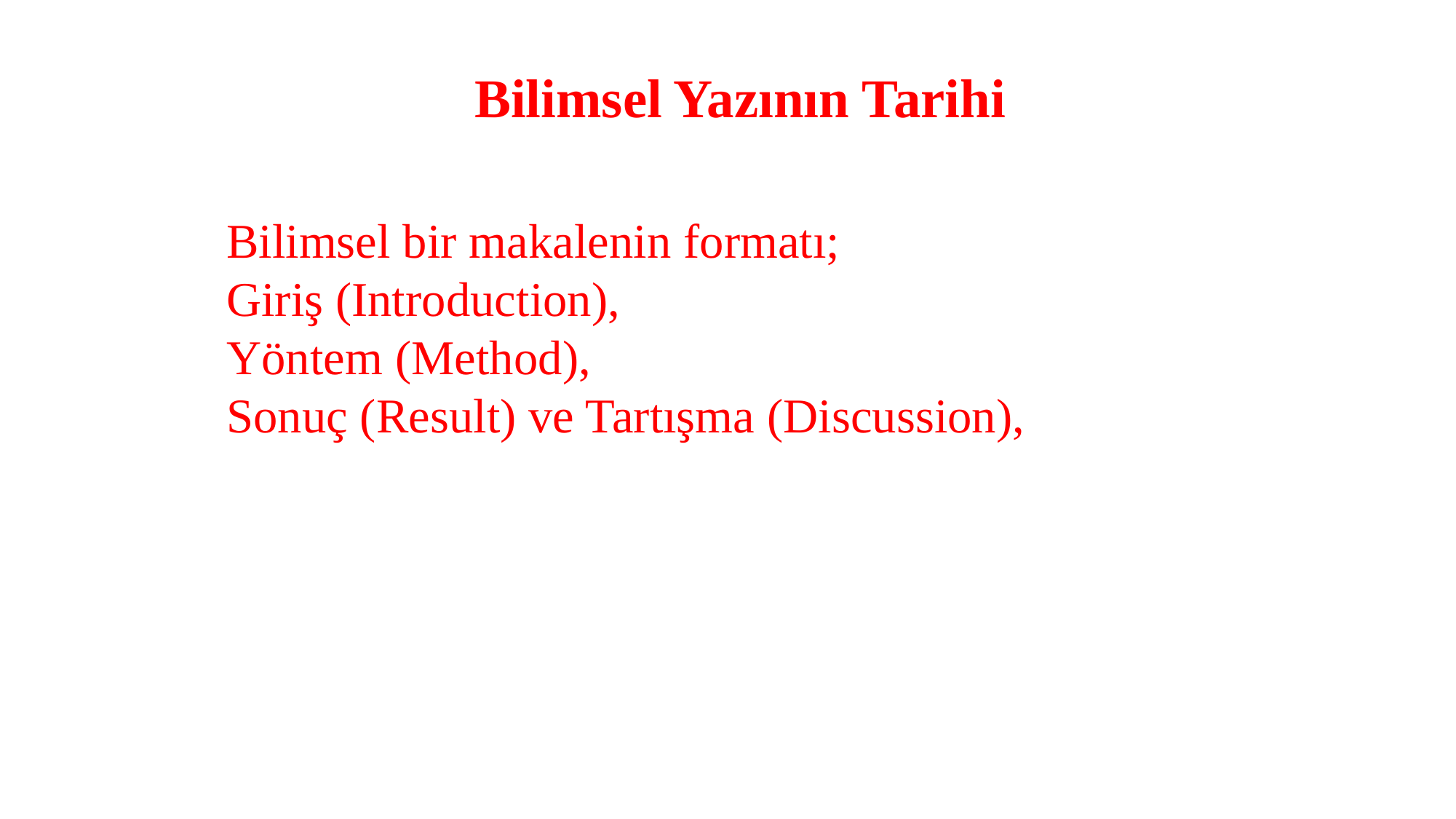

Bilimsel Yazının Tarihi
Bilimsel bir makalenin formatı;
Giriş (Introduction),
Yöntem (Method),
Sonuç (Result) ve Tartışma (Discussion),